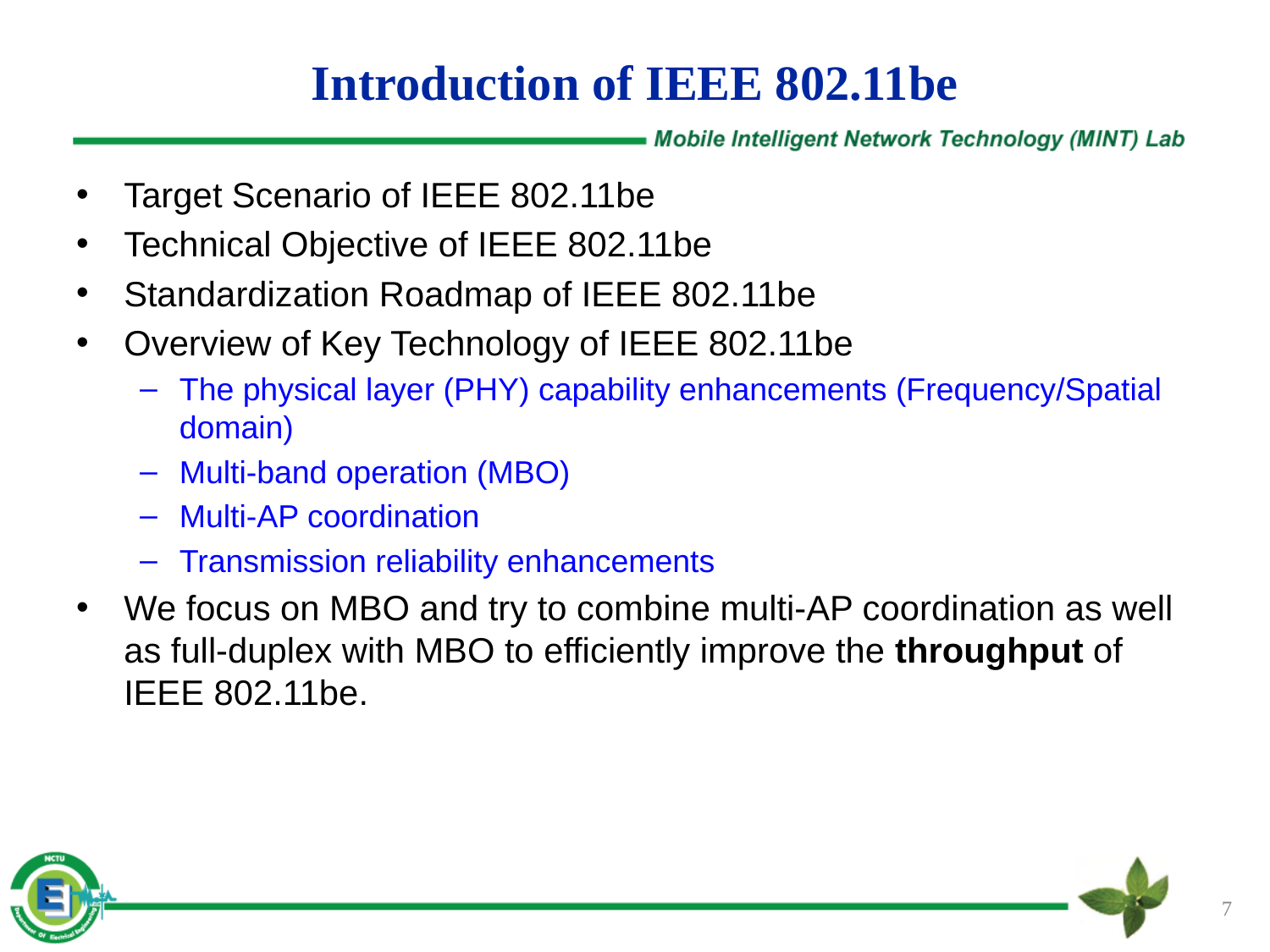

# Introduction of IEEE 802.11be
Target Scenario of IEEE 802.11be
Technical Objective of IEEE 802.11be
Standardization Roadmap of IEEE 802.11be
Overview of Key Technology of IEEE 802.11be
The physical layer (PHY) capability enhancements (Frequency/Spatial domain)
Multi-band operation (MBO)
Multi-AP coordination
Transmission reliability enhancements
We focus on MBO and try to combine multi-AP coordination as well as full-duplex with MBO to efficiently improve the throughput of IEEE 802.11be.

7